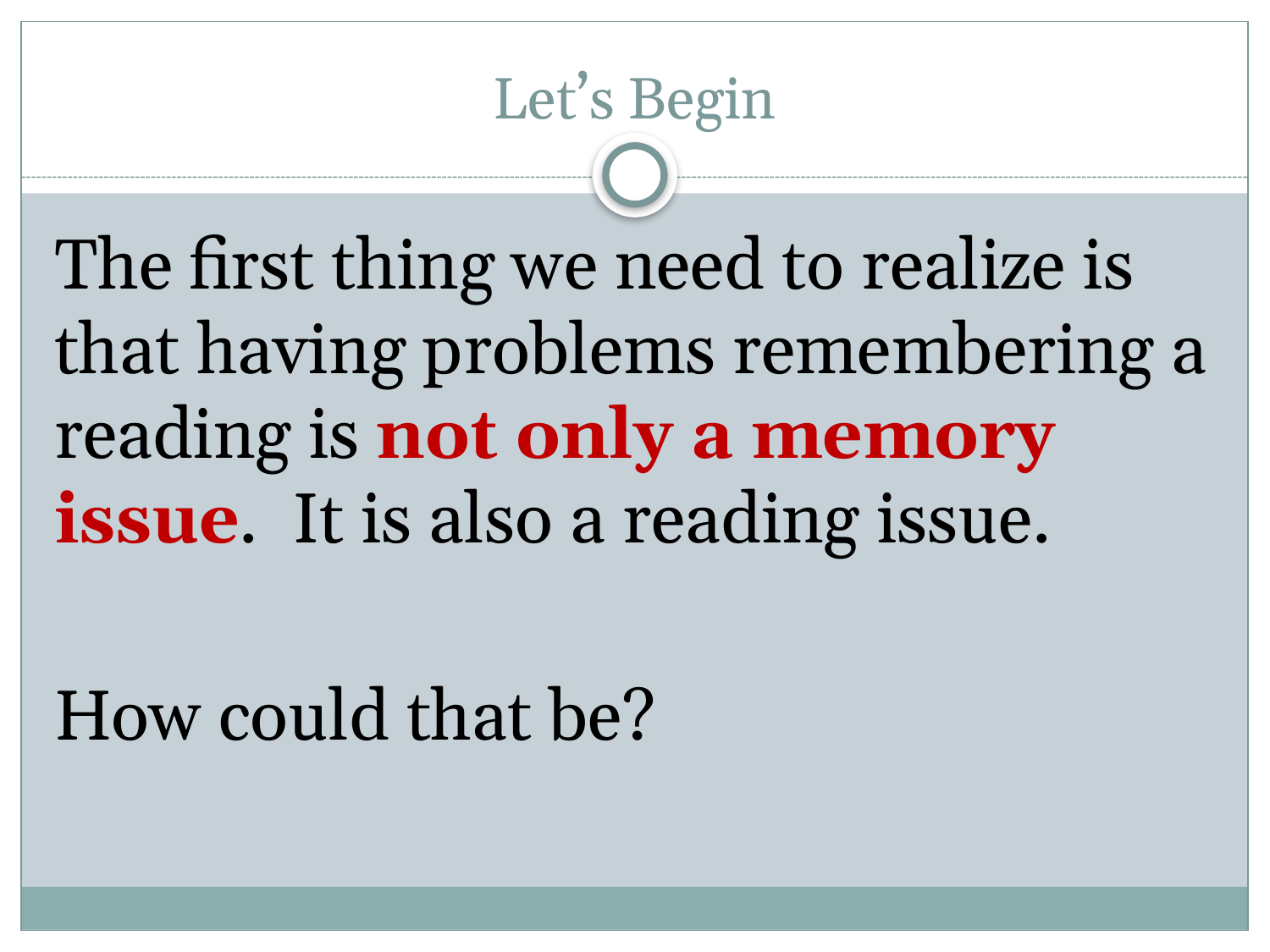

# Let’s Begin
The first thing we need to realize is that having problems remembering a reading is not only a memory issue.  It is also a reading issue.

How could that be?